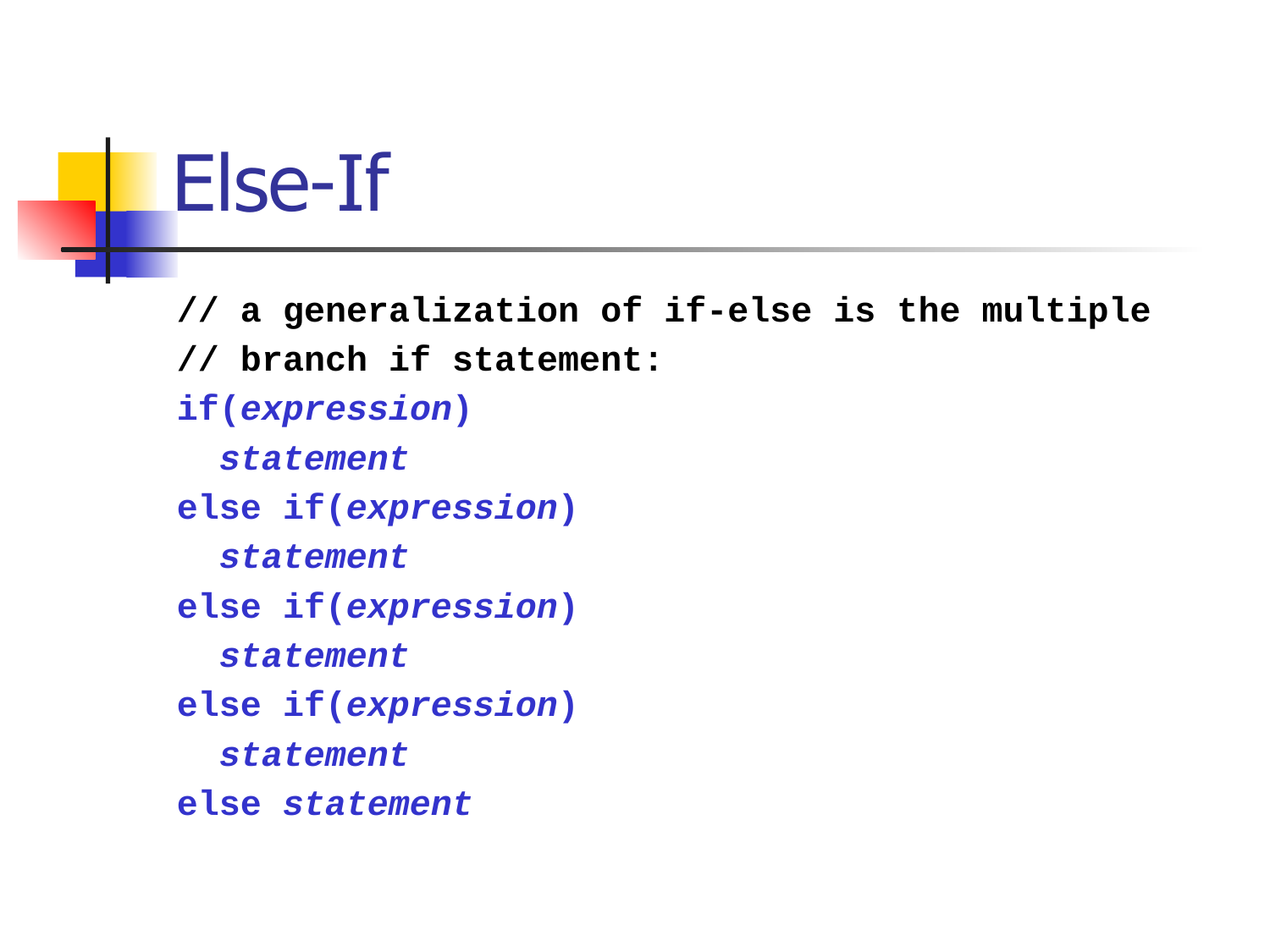

# Else-If
// a generalization of if-else is the multiple
// branch if statement:
if(expression)
  statement
else if(expression)
  statement
else if(expression)
  statement
else if(expression)
  statement
else statement